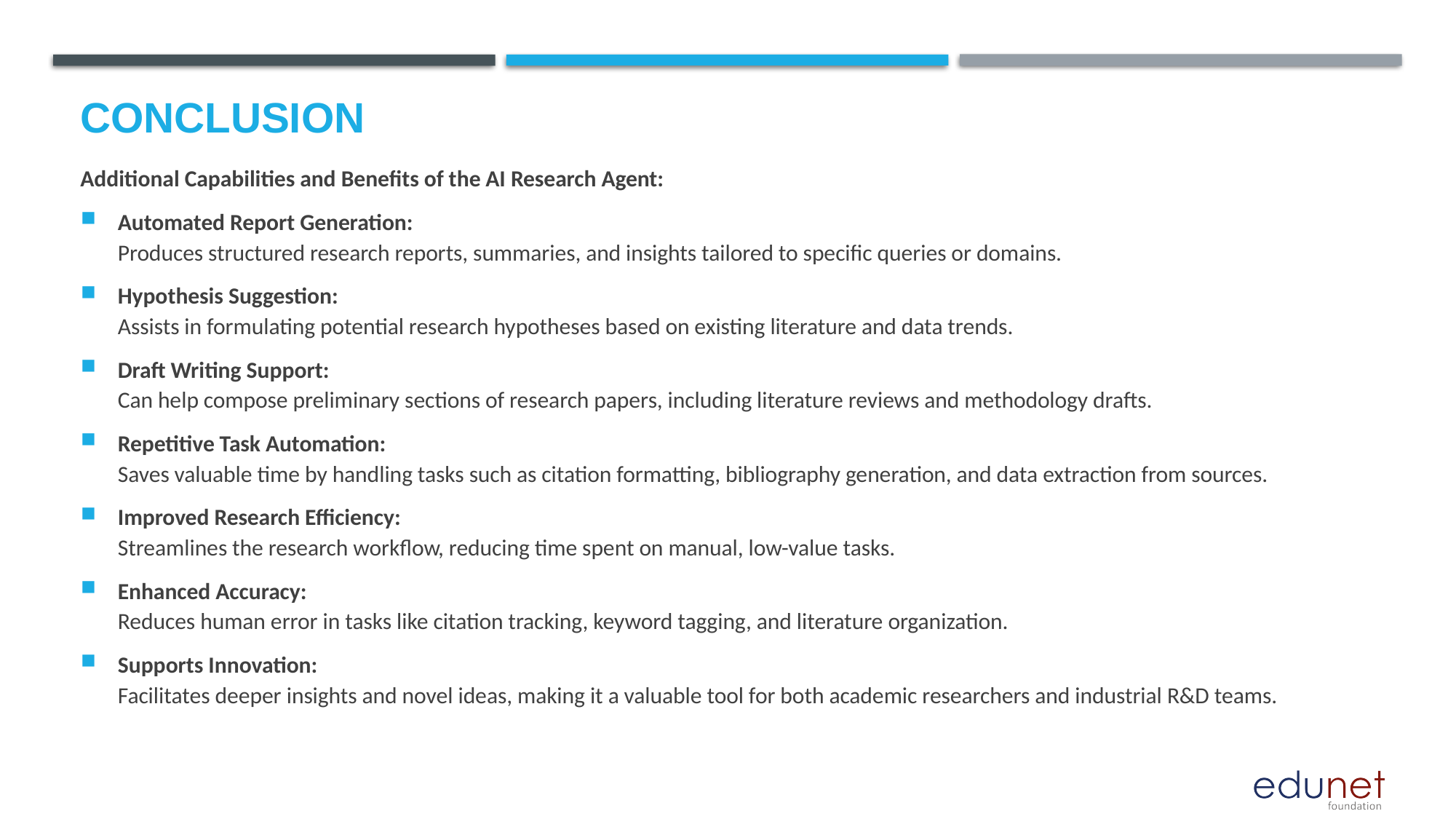

# Conclusion
Additional Capabilities and Benefits of the AI Research Agent:
Automated Report Generation:
Produces structured research reports, summaries, and insights tailored to specific queries or domains.
Hypothesis Suggestion:
Assists in formulating potential research hypotheses based on existing literature and data trends.
Draft Writing Support:
Can help compose preliminary sections of research papers, including literature reviews and methodology drafts.
Repetitive Task Automation:
Saves valuable time by handling tasks such as citation formatting, bibliography generation, and data extraction from sources.
Improved Research Efficiency:
Streamlines the research workflow, reducing time spent on manual, low-value tasks.
Enhanced Accuracy:
Reduces human error in tasks like citation tracking, keyword tagging, and literature organization.
Supports Innovation:
Facilitates deeper insights and novel ideas, making it a valuable tool for both academic researchers and industrial R&D teams.